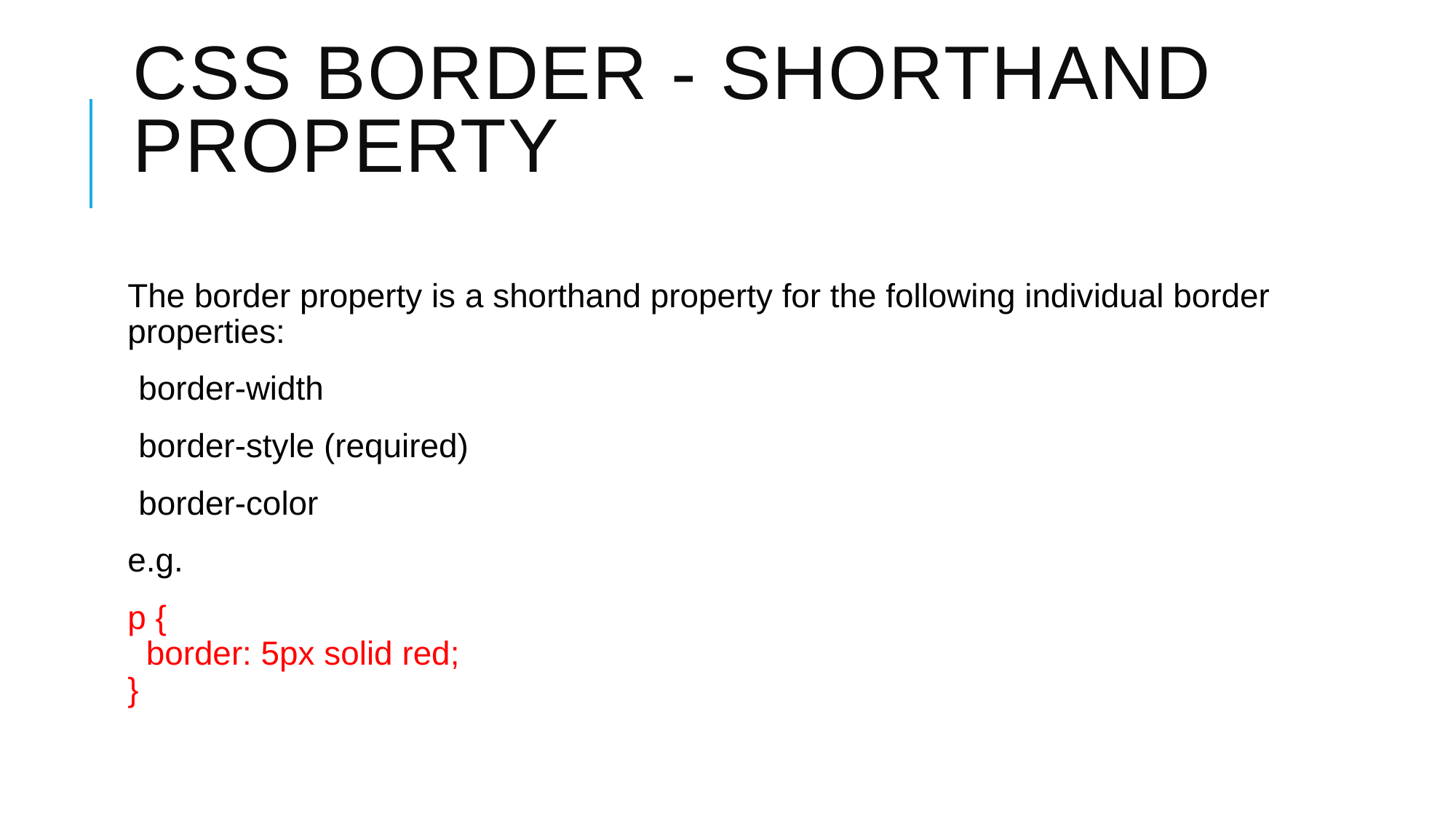

# CSS Border - Shorthand Property
The border property is a shorthand property for the following individual border properties:
border-width
border-style (required)
border-color
e.g.
p {
  border: 5px solid red;
}